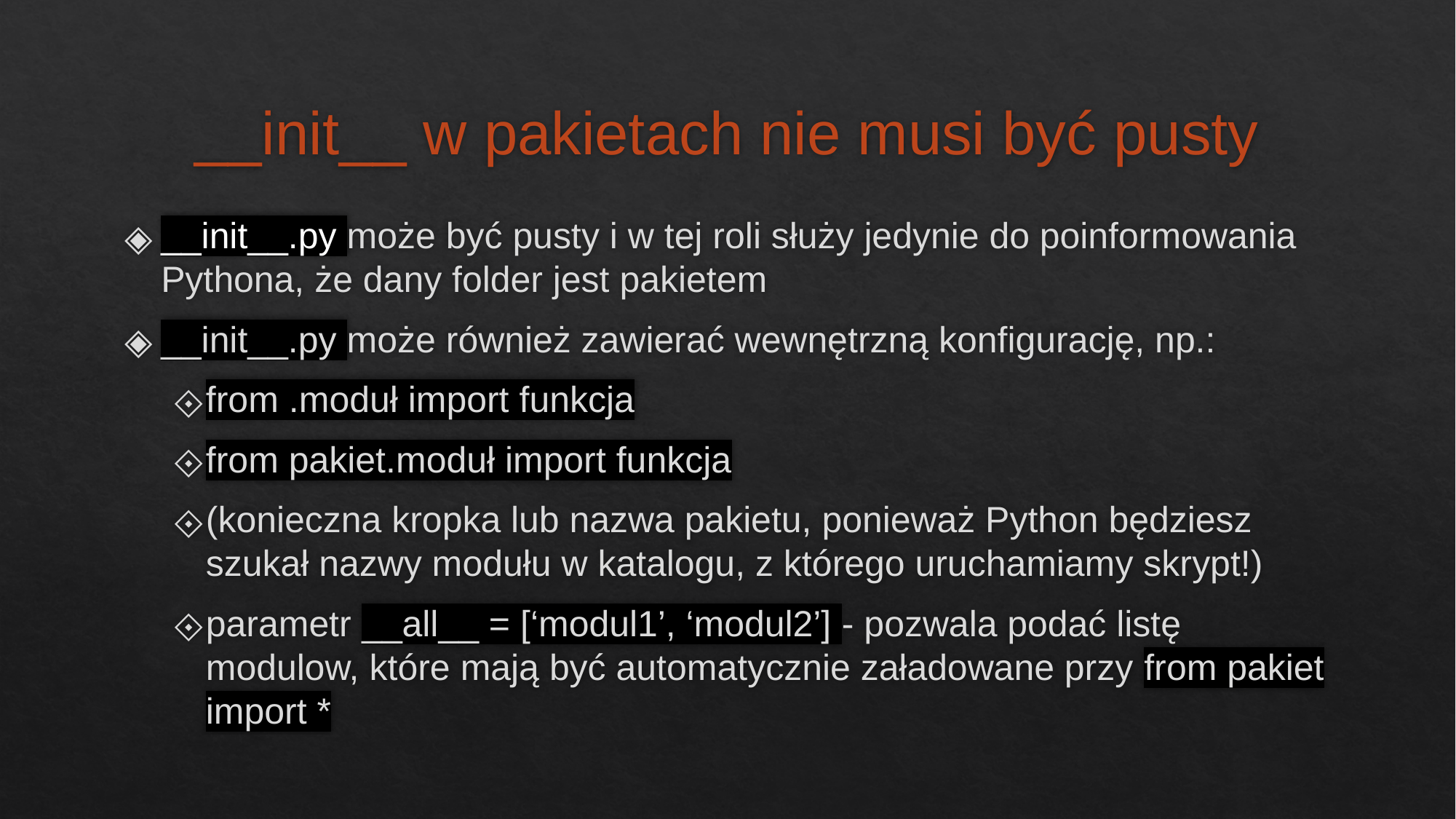

# __init__ w pakietach nie musi być pusty
__init__.py może być pusty i w tej roli służy jedynie do poinformowania Pythona, że dany folder jest pakietem
__init__.py może również zawierać wewnętrzną konfigurację, np.:
from .moduł import funkcja
from pakiet.moduł import funkcja
(konieczna kropka lub nazwa pakietu, ponieważ Python będziesz szukał nazwy modułu w katalogu, z którego uruchamiamy skrypt!)
parametr __all__ = [‘modul1’, ‘modul2’] - pozwala podać listę modulow, które mają być automatycznie załadowane przy from pakiet import *